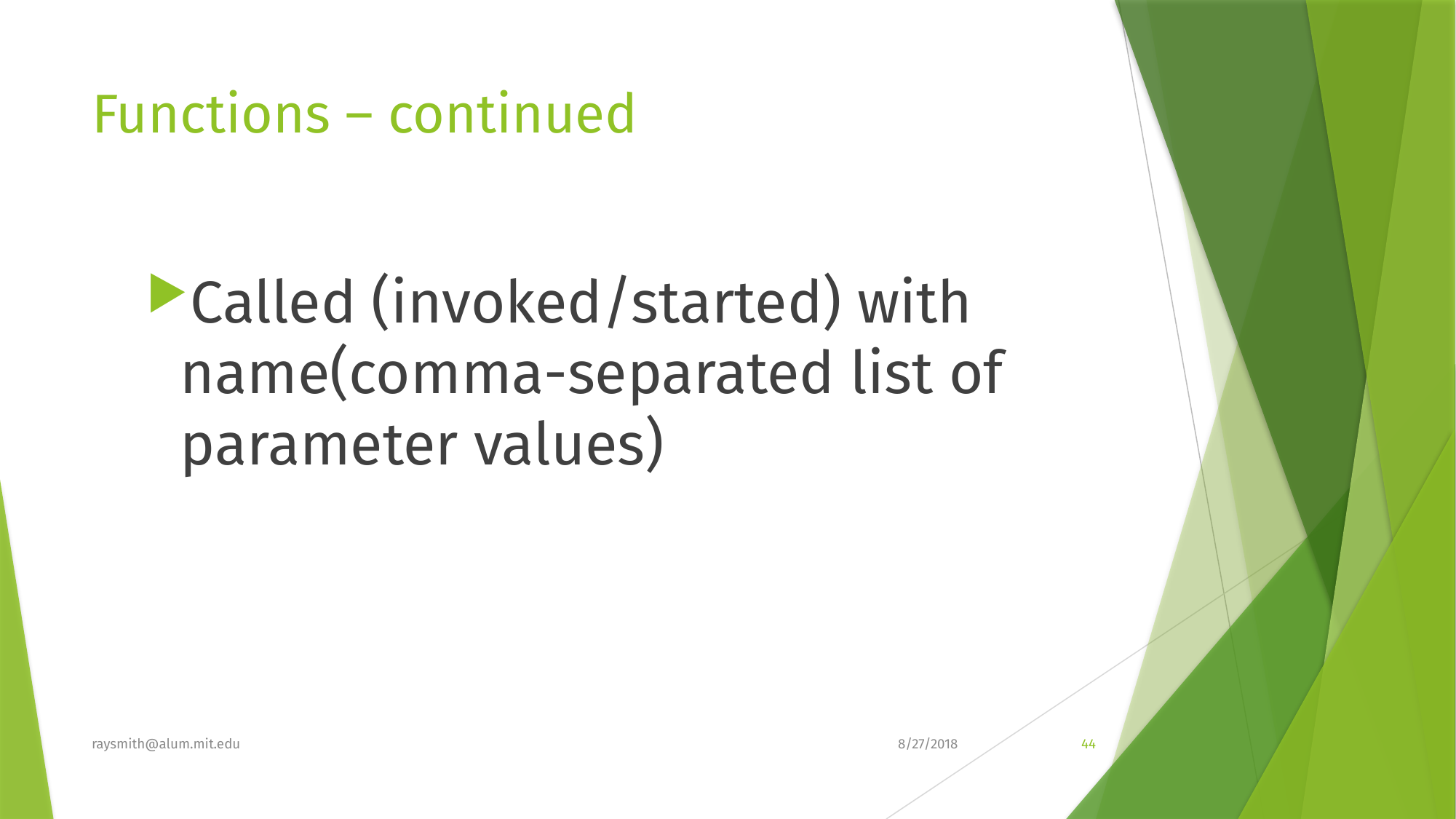

# Functions – continued
Called (invoked/started) with name(comma-separated list of parameter values)

raysmith@alum.mit.edu
8/27/2018
44